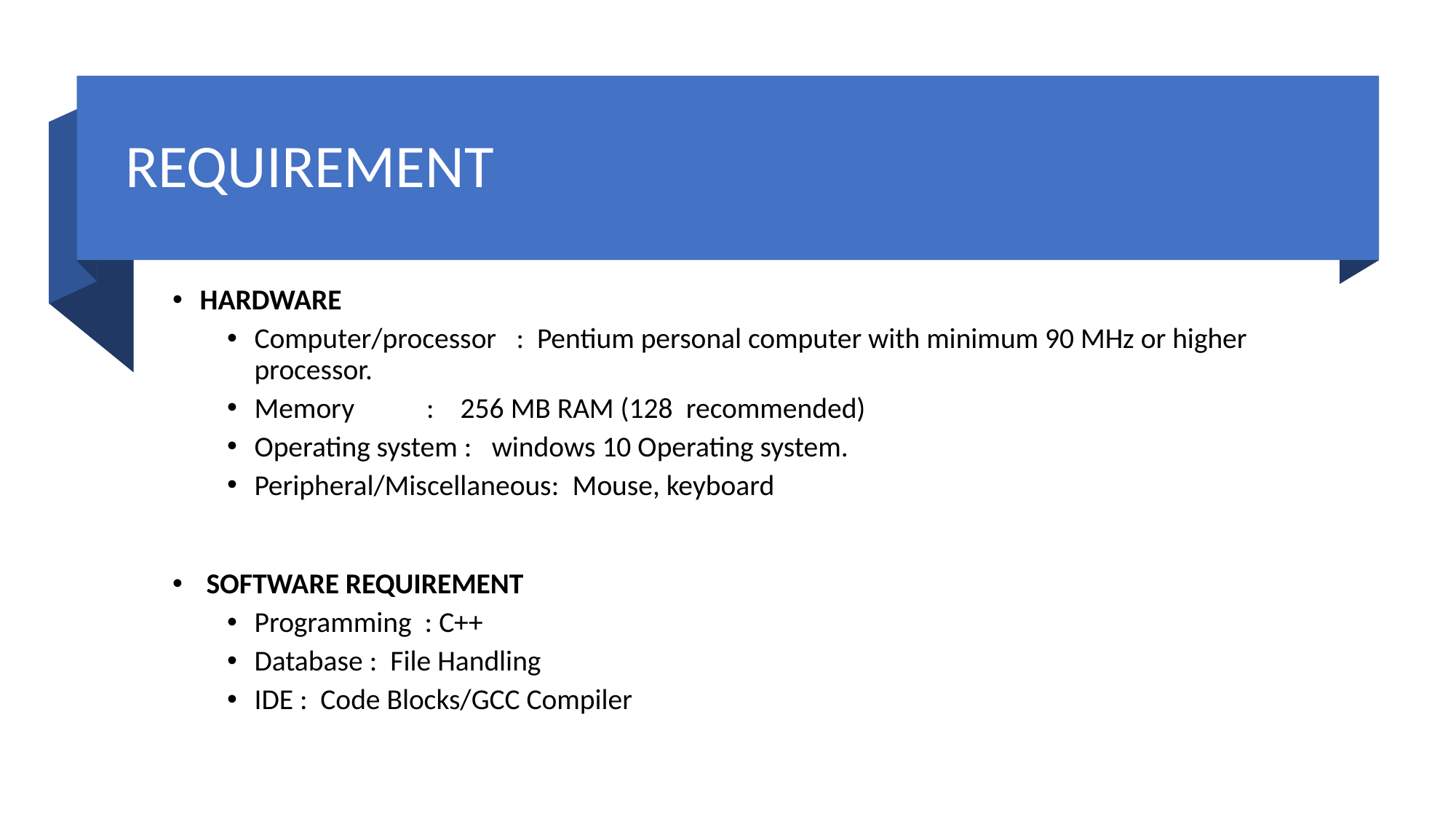

# REQUIREMENT

HARDWARE
Computer/processor   :  Pentium personal computer with minimum 90 MHz or higher processor.
Memory           :    256 MB RAM (128  recommended)
Operating system :   windows 10 Operating system.
Peripheral/Miscellaneous:  Mouse, keyboard

 SOFTWARE REQUIREMENT
Programming  : C++
Database :  File Handling
IDE :  Code Blocks/GCC Compiler